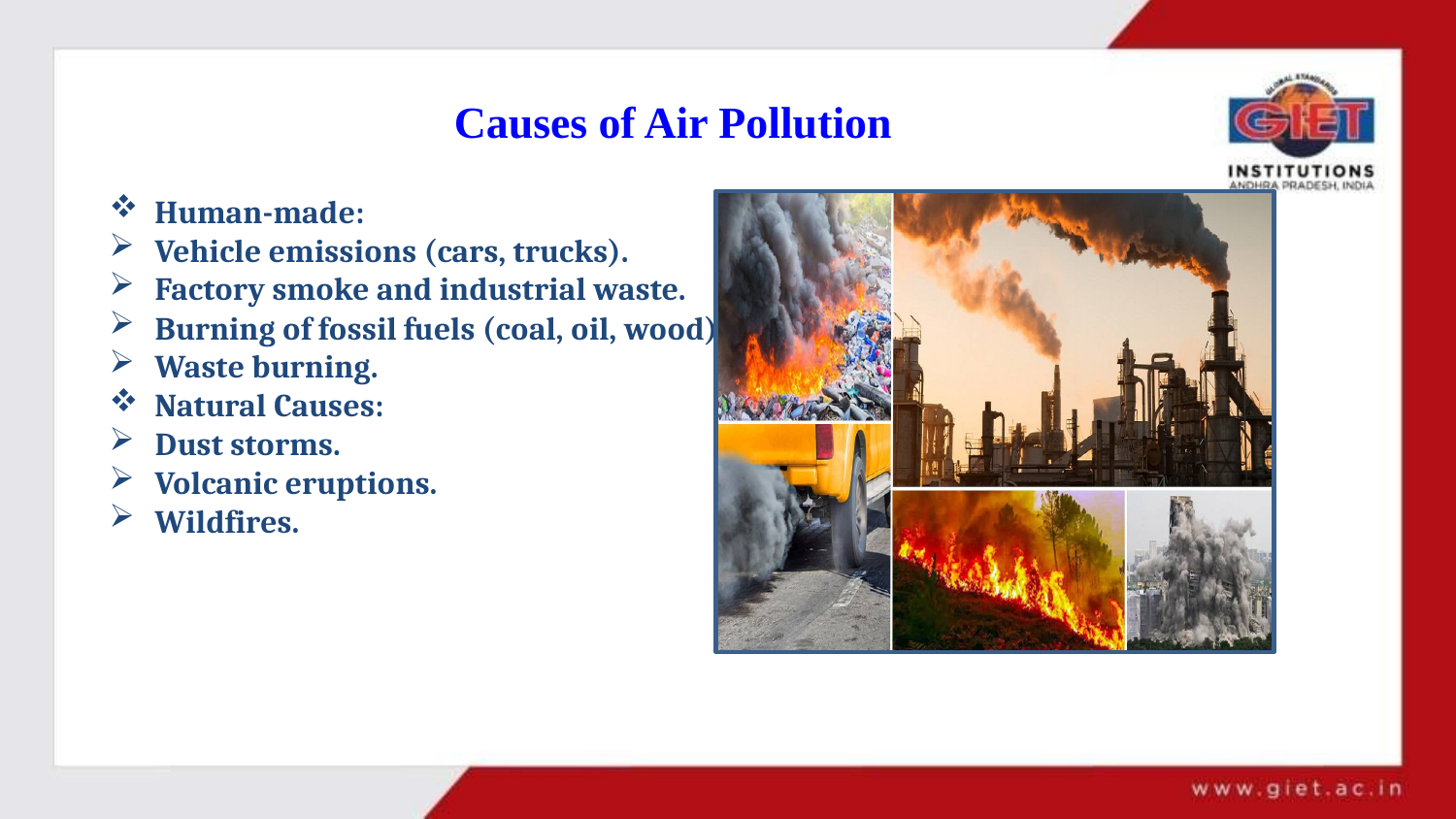

# Causes of Air Pollution

Human-made:
Vehicle emissions (cars, trucks).
Factory smoke and industrial waste.
Burning of fossil fuels (coal, oil, wood)
Waste burning.
Natural Causes:
Dust storms.
Volcanic eruptions.
Wildfires.